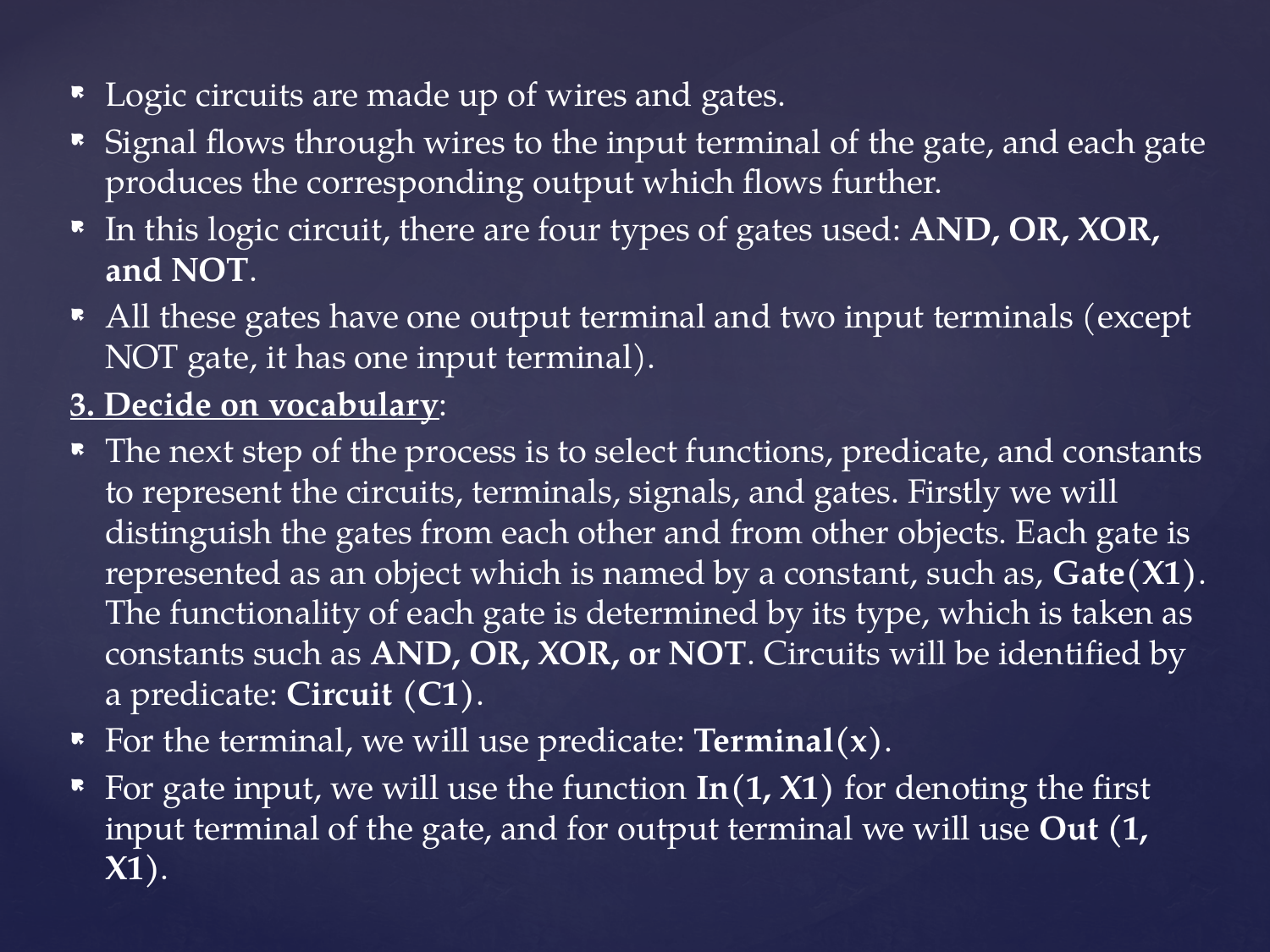

Logic circuits are made up of wires and gates.
Signal flows through wires to the input terminal of the gate, and each gate produces the corresponding output which flows further.
In this logic circuit, there are four types of gates used: AND, OR, XOR, and NOT.
All these gates have one output terminal and two input terminals (except NOT gate, it has one input terminal).
3. Decide on vocabulary:
The next step of the process is to select functions, predicate, and constants to represent the circuits, terminals, signals, and gates. Firstly we will distinguish the gates from each other and from other objects. Each gate is represented as an object which is named by a constant, such as, Gate(X1). The functionality of each gate is determined by its type, which is taken as constants such as AND, OR, XOR, or NOT. Circuits will be identified by a predicate: Circuit (C1).
For the terminal, we will use predicate: Terminal(x).
For gate input, we will use the function In(1, X1) for denoting the first input terminal of the gate, and for output terminal we will use Out (1, X1).